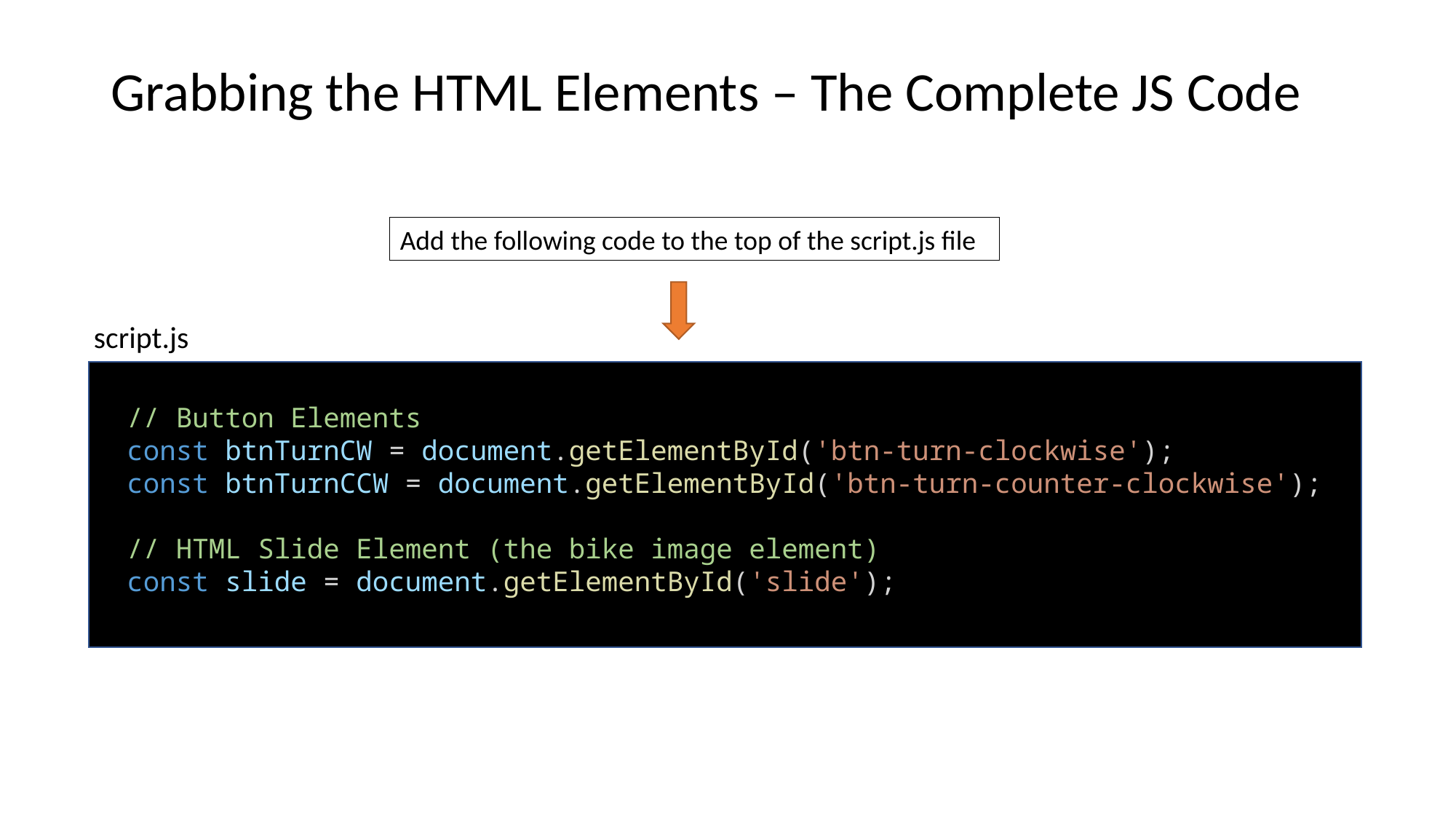

# Grabbing the HTML Elements – The Complete JS Code
Add the following code to the top of the script.js file

script.js

// Button Elements
const btnTurnCW = document.getElementById('btn-turn-clockwise');
const btnTurnCCW = document.getElementById('btn-turn-counter-clockwise');
// HTML Slide Element (the bike image element)
const slide = document.getElementById('slide');